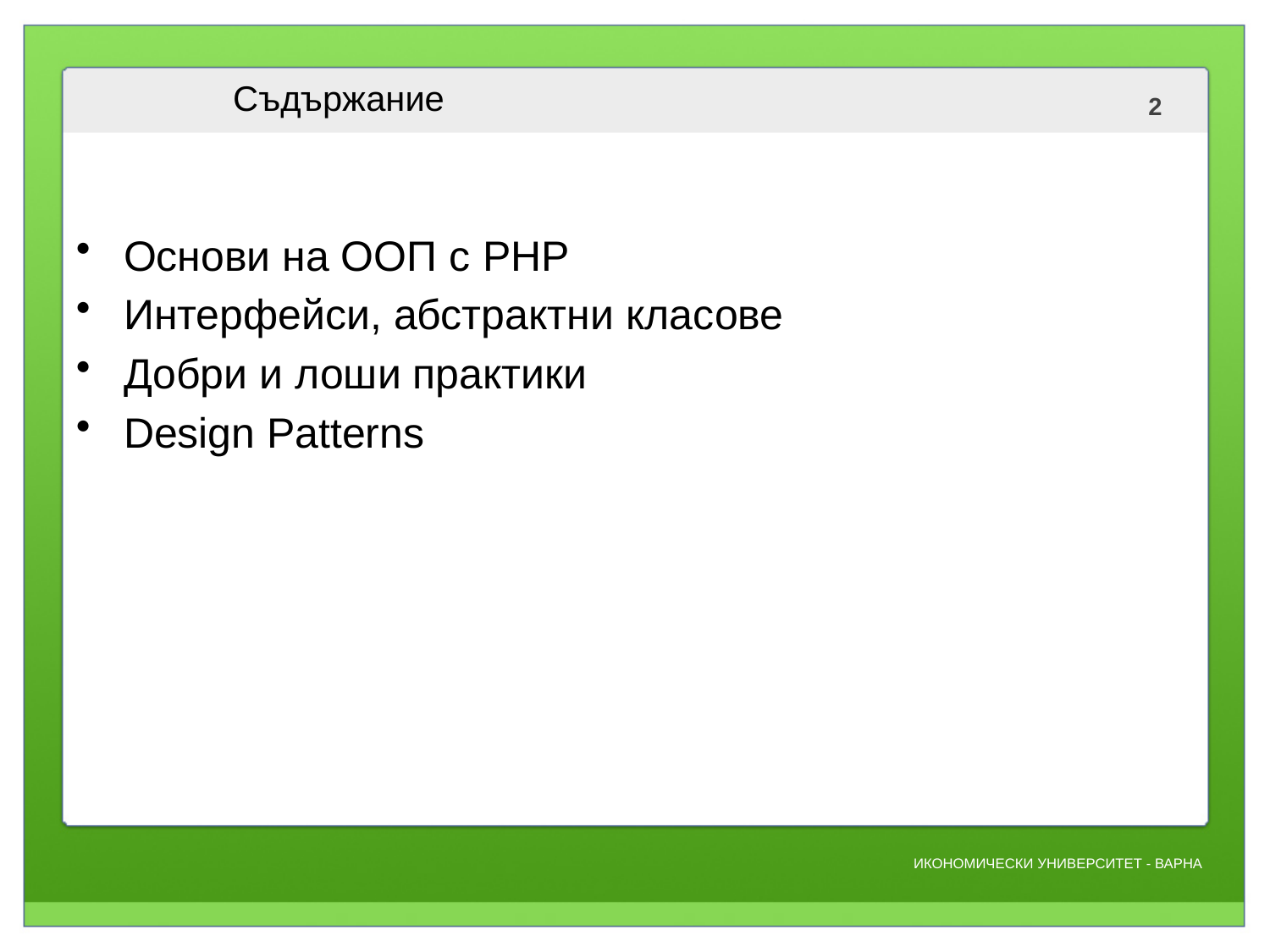

# Съдържание
Основи на ООП с PHP
Интерфейси, абстрактни класове
Добри и лоши практики
Design Patterns